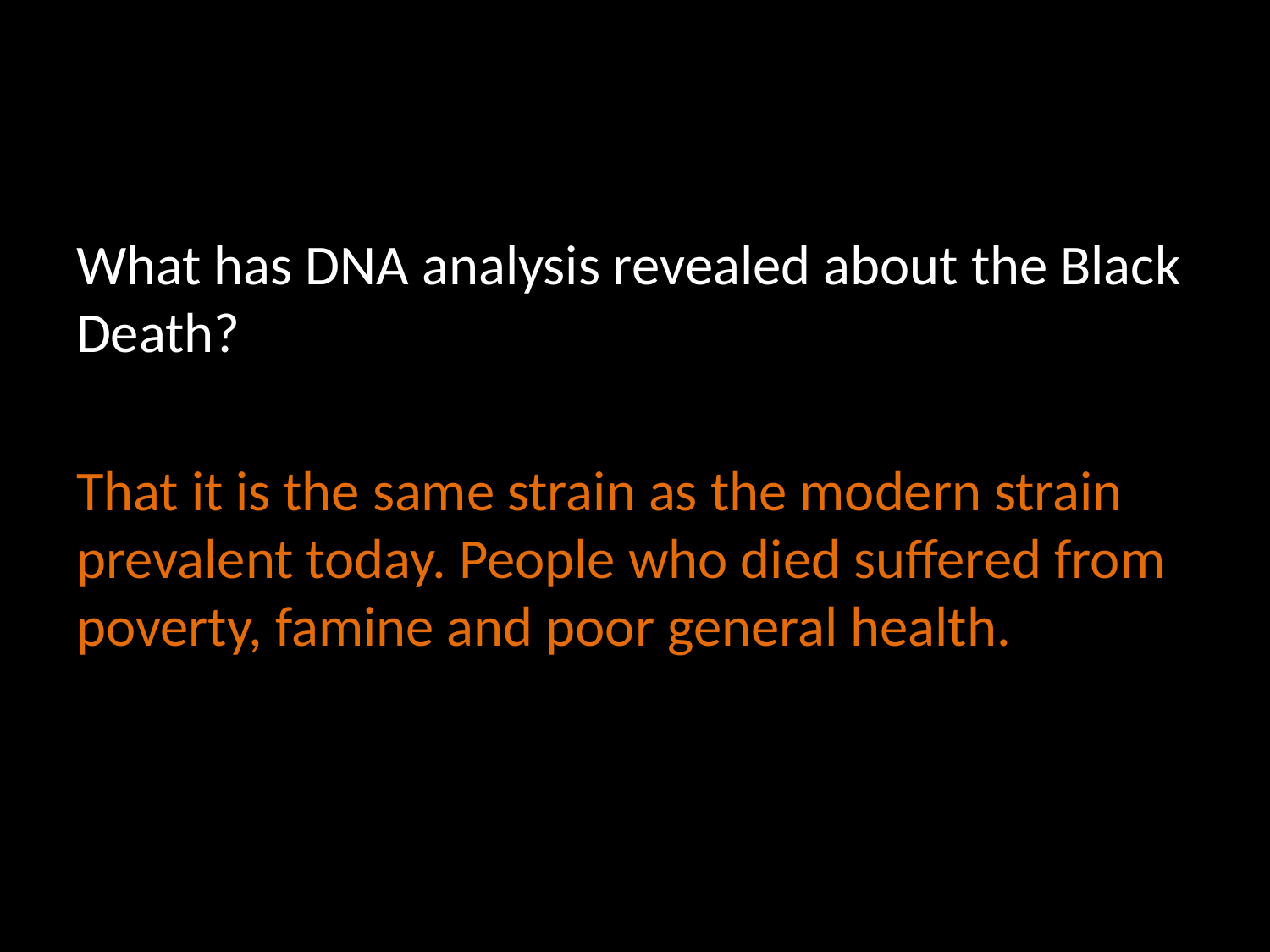

What has DNA analysis revealed about the Black Death?

That it is the same strain as the modern strain prevalent today. People who died suffered from poverty, famine and poor general health.